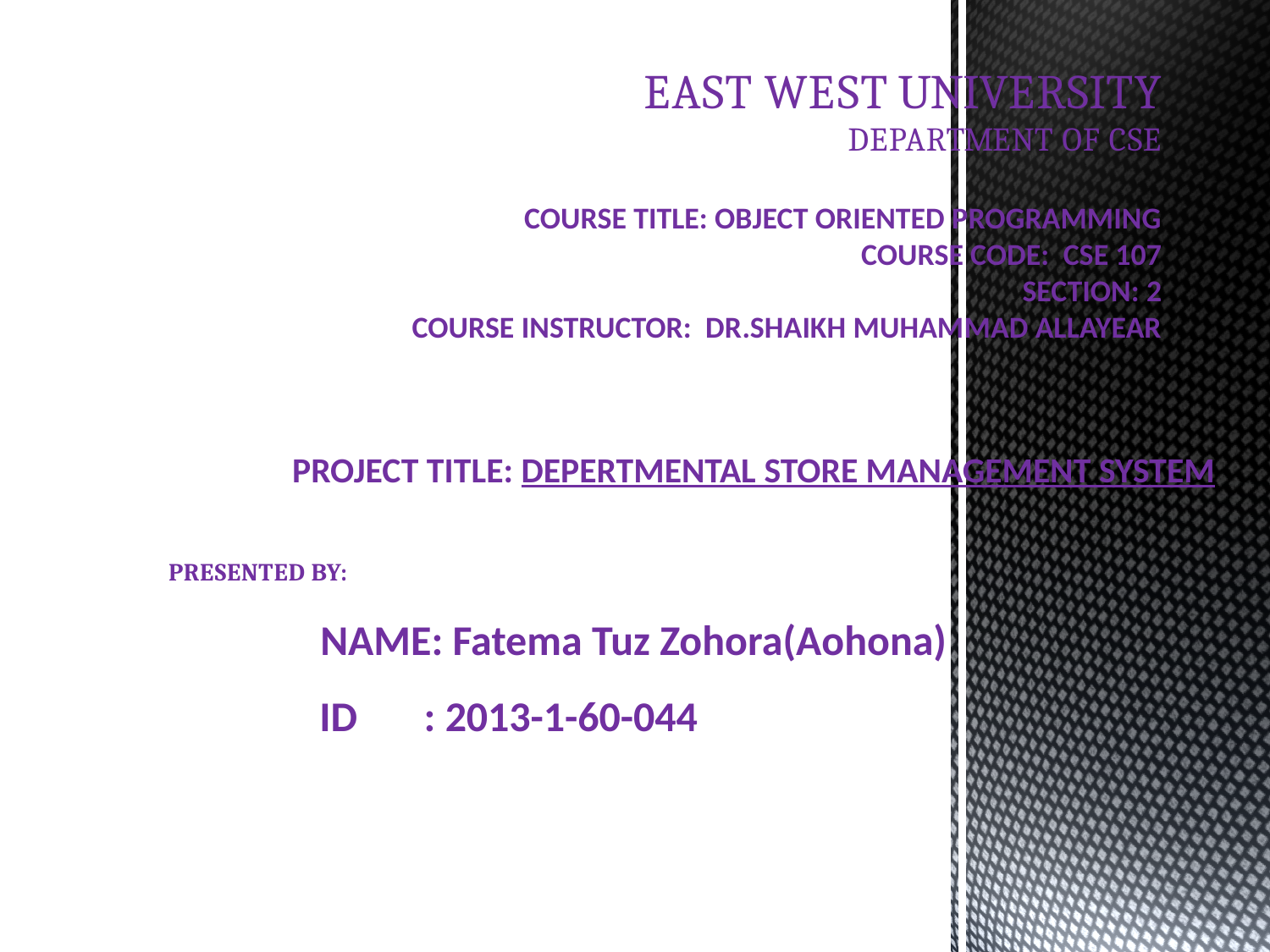

# EAST WEST UNIVERSITY DEPARTMENT OF CSE COURSE TITLE: OBJECT ORIENTED PROGRAMMING COURSE CODE:  CSE 107 SECTION: 2 COURSE INSTRUCTOR:  DR.SHAIKH MUHAMMAD ALLAYEAR

PROJECT TITLE: DEPERTMENTAL STORE MANAGEMENT SYSTEM

     PRESENTED BY:
                     NAME: Fatema Tuz Zohora(Aohona)
                    ID       : 2013-1-60-044